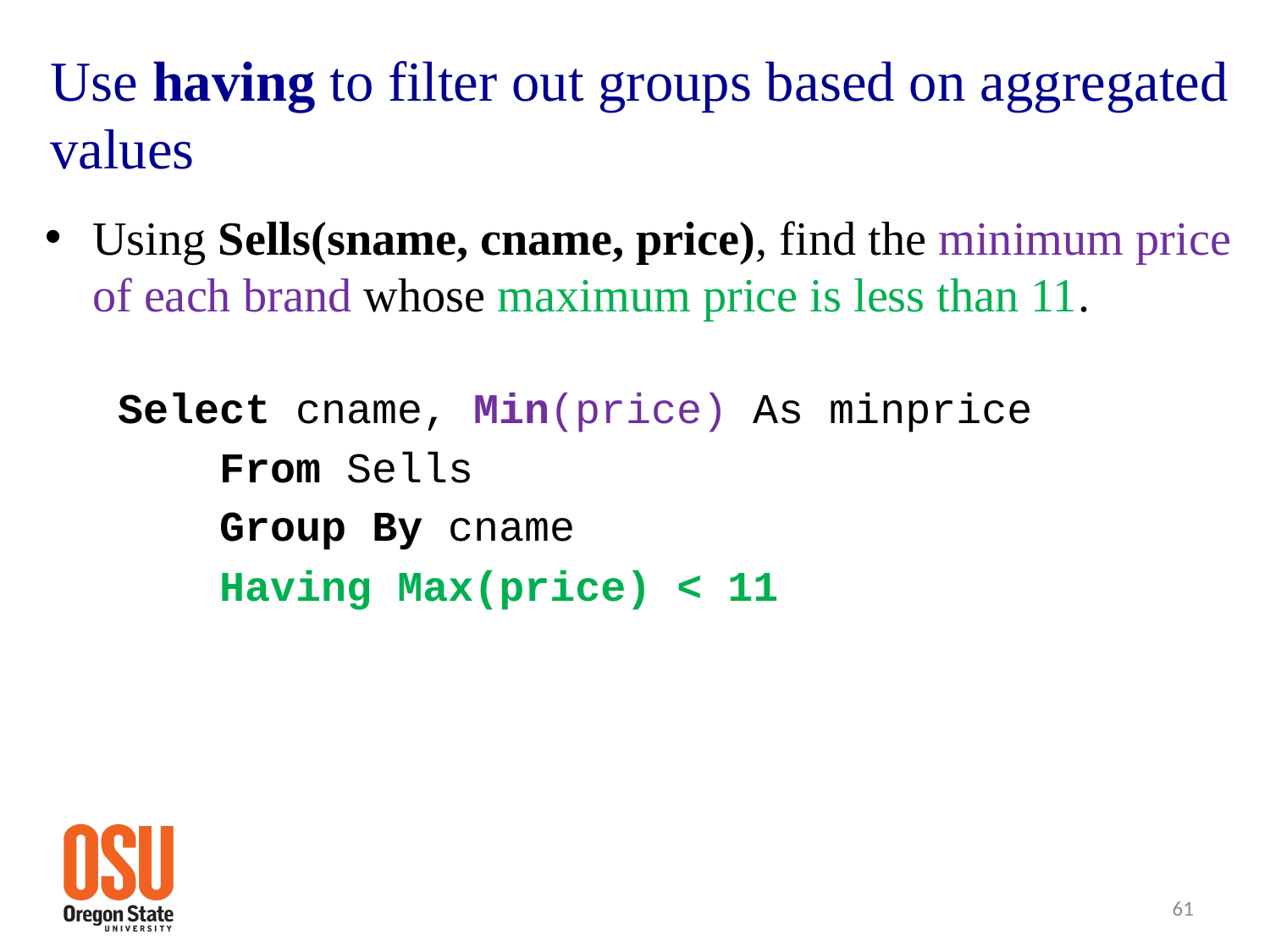

# Use having to filter out groups based on aggregated values
Using Sells(sname, cname, price), find the minimum price of each brand whose maximum price is less than 11.
 Select cname, Min(price) As minprice
		From Sells
		Group By cname
		Having Max(price) < 11

61